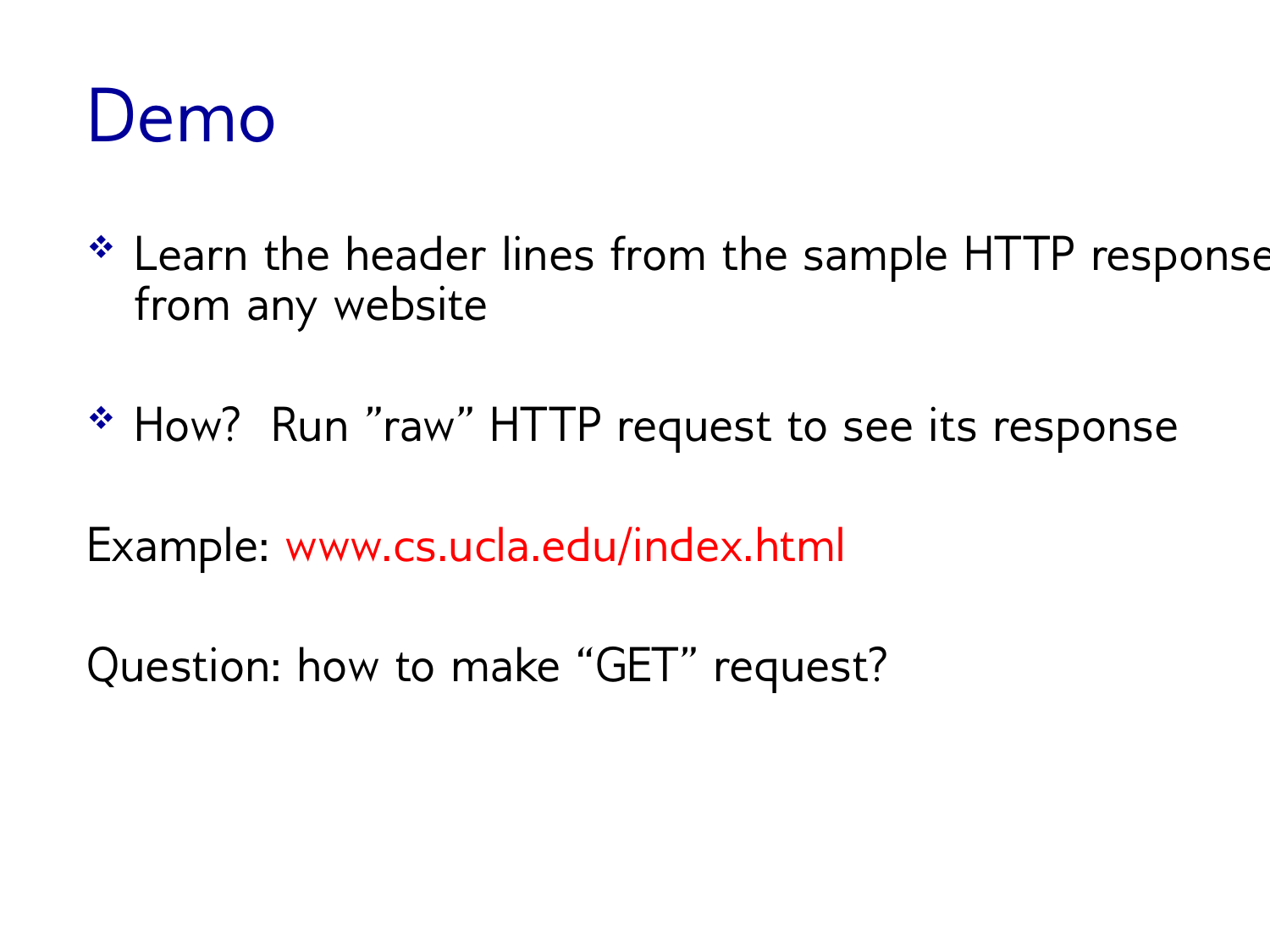

# Demo
Learn the header lines from the sample HTTP response from any website

How?  Run ”raw” HTTP request to see its response

Example: www.cs.ucla.edu/index.html

Question: how to make “GET” request?